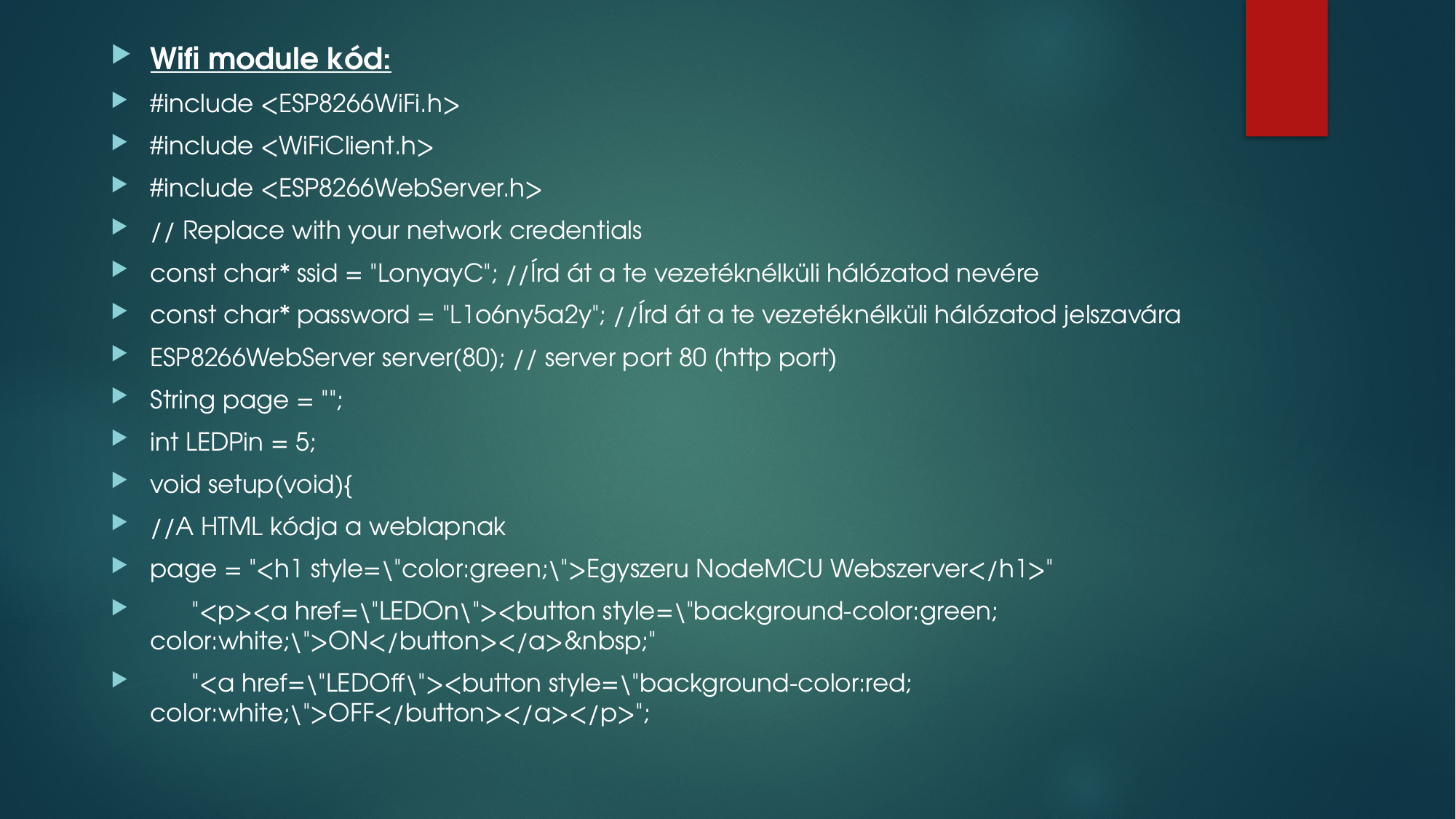

Wifi module kód:
#include <ESP8266WiFi.h>
#include <WiFiClient.h>
#include <ESP8266WebServer.h>
// Replace with your network credentials
const char* ssid = "LonyayC"; //Írd át a te vezetéknélküli hálózatod nevére
const char* password = "L1o6ny5a2y"; //Írd át a te vezetéknélküli hálózatod jelszavára
ESP8266WebServer server(80); // server port 80 (http port)
String page = "";
int LEDPin = 5;
void setup(void){
//A HTML kódja a weblapnak
page = "<h1 style=\"color:green;\">Egyszeru NodeMCU Webszerver</h1>"
      "<p><a href=\"LEDOn\"><button style=\"background-color:green; color:white;\">ON</button></a>&nbsp;"
      "<a href=\"LEDOff\"><button style=\"background-color:red; color:white;\">OFF</button></a></p>";